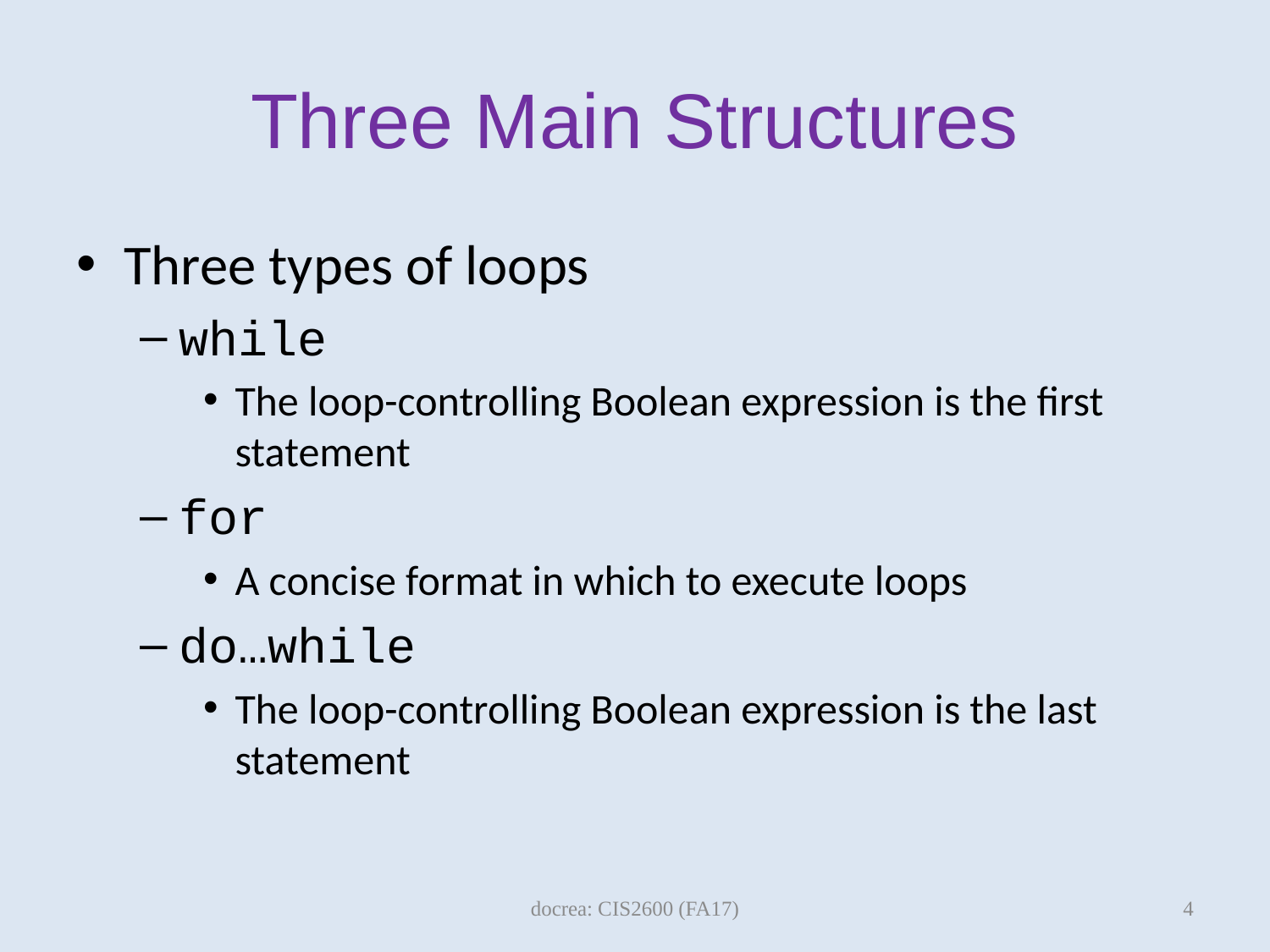

# Three Main Structures
Three types of loops
while
The loop-controlling Boolean expression is the first statement
for
A concise format in which to execute loops
do…while
The loop-controlling Boolean expression is the last statement
4
docrea: CIS2600 (FA17)